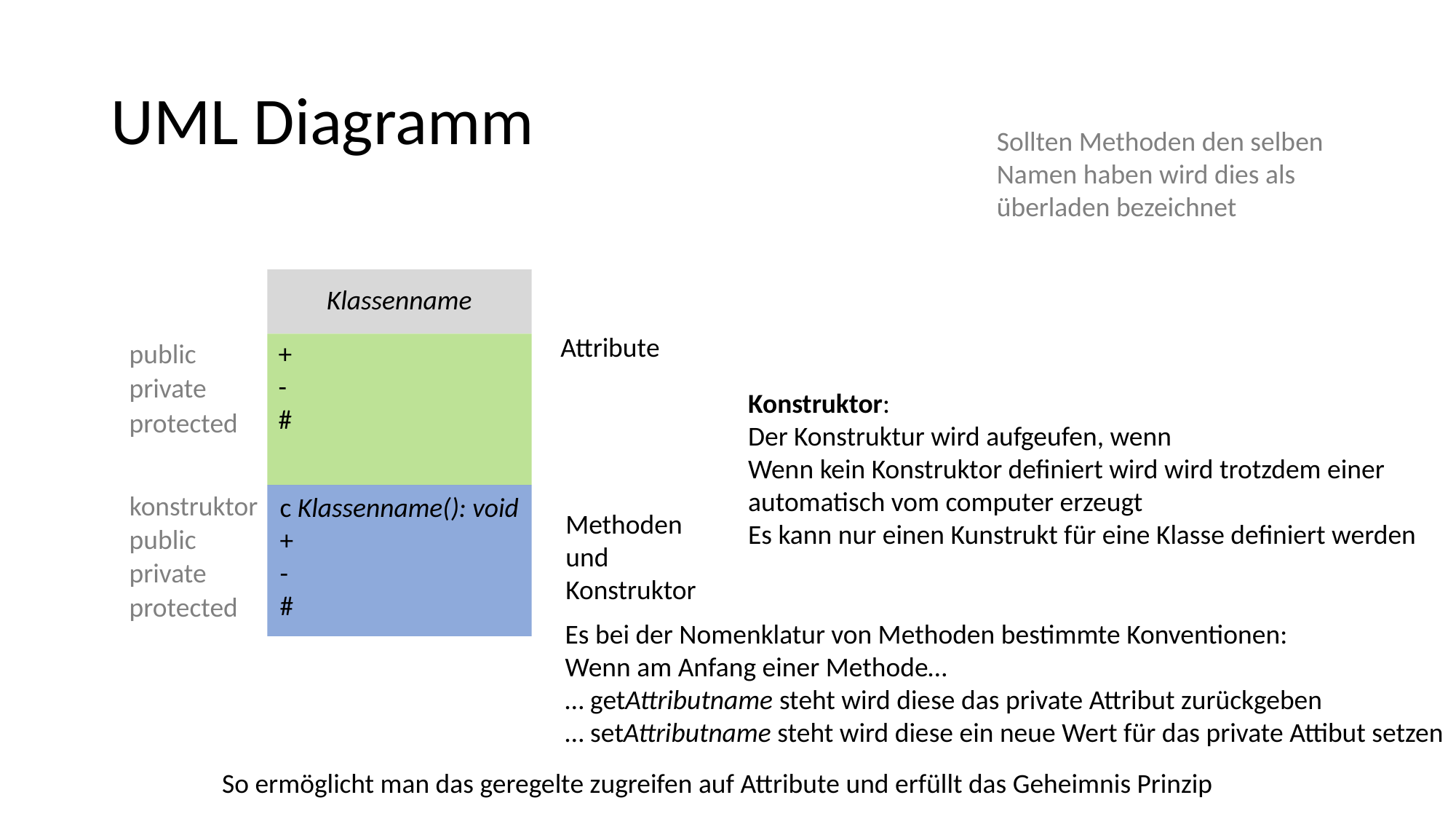

# UML Diagramm
Sollten Methoden den selben Namen haben wird dies als überladen bezeichnet

Klassenname
Attribute
public
+
-
#

private
Konstruktor:
Der Konstruktur wird aufgeufen, wenn
Wenn kein Konstruktor definiert wird wird trotzdem einer automatisch vom computer erzeugt
Es kann nur einen Kunstrukt für eine Klasse definiert werden
protected
konstruktor
c Klassenname(): void
+
-
#

Methoden und Konstruktor
public
private
protected
Es bei der Nomenklatur von Methoden bestimmte Konventionen:
Wenn am Anfang einer Methode…
… getAttributname steht wird diese das private Attribut zurückgeben
… setAttributname steht wird diese ein neue Wert für das private Attibut setzen
So ermöglicht man das geregelte zugreifen auf Attribute und erfüllt das Geheimnis Prinzip